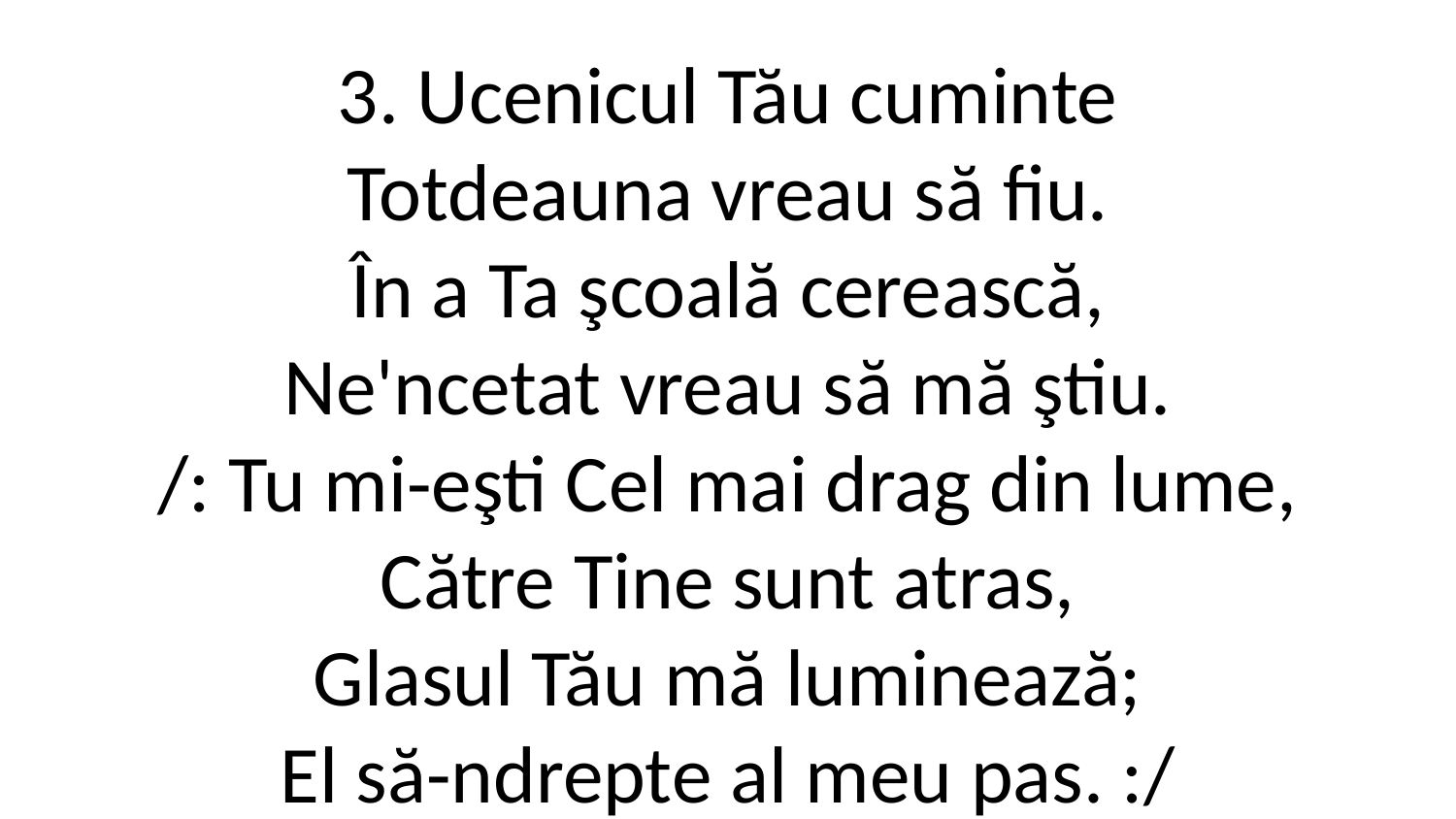

3. Ucenicul Tău cuminte
Totdeauna vreau să fiu.
În a Ta şcoală cerească,
Ne'ncetat vreau să mă ştiu.
/: Tu mi-eşti Cel mai drag din lume,
Către Tine sunt atras,
Glasul Tău mă luminează;
El să-ndrepte al meu pas. :/